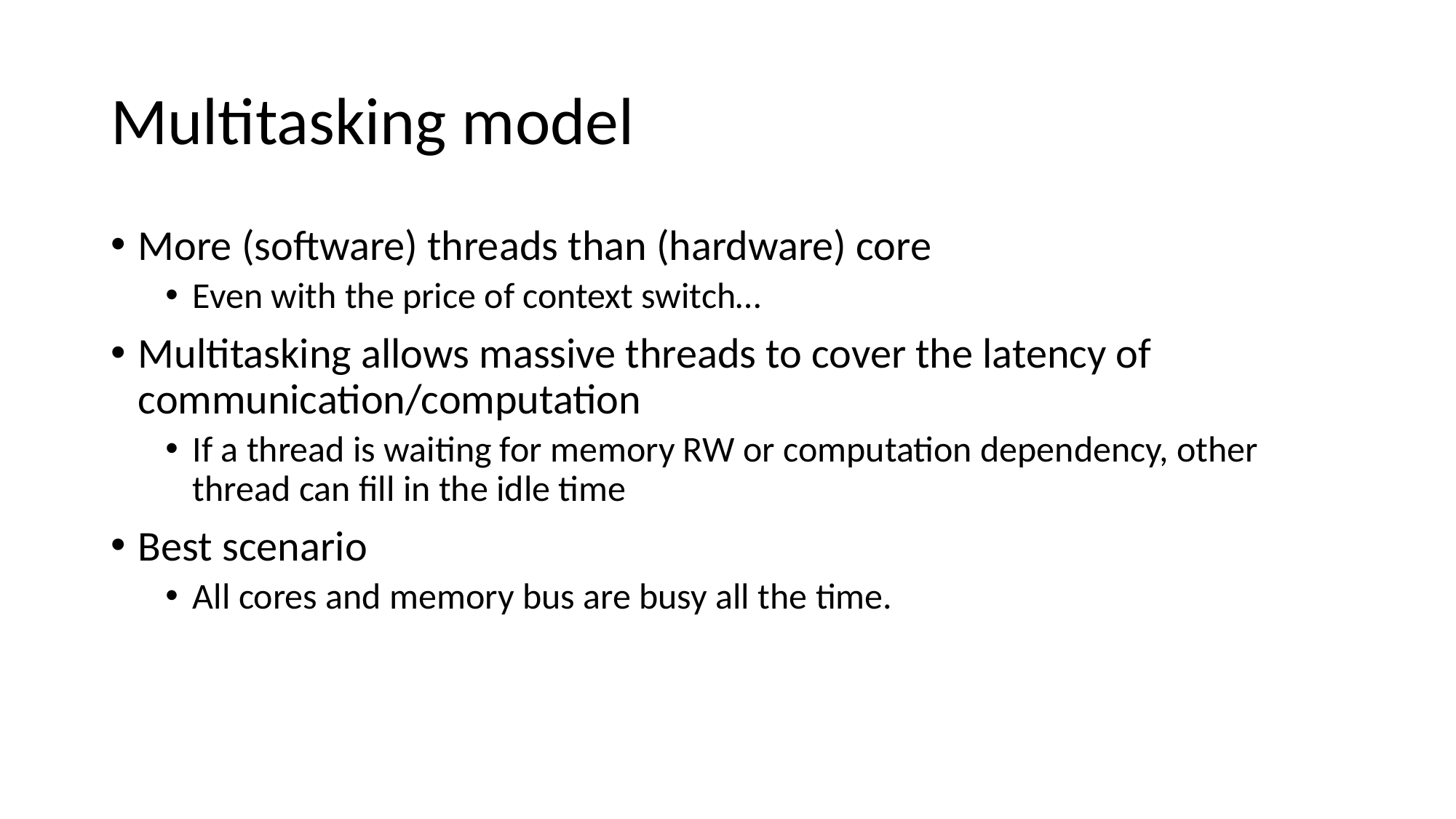

# Multitasking model
More (software) threads than (hardware) core
Even with the price of context switch…
Multitasking allows massive threads to cover the latency of communication/computation
If a thread is waiting for memory RW or computation dependency, other thread can fill in the idle time
Best scenario
All cores and memory bus are busy all the time.